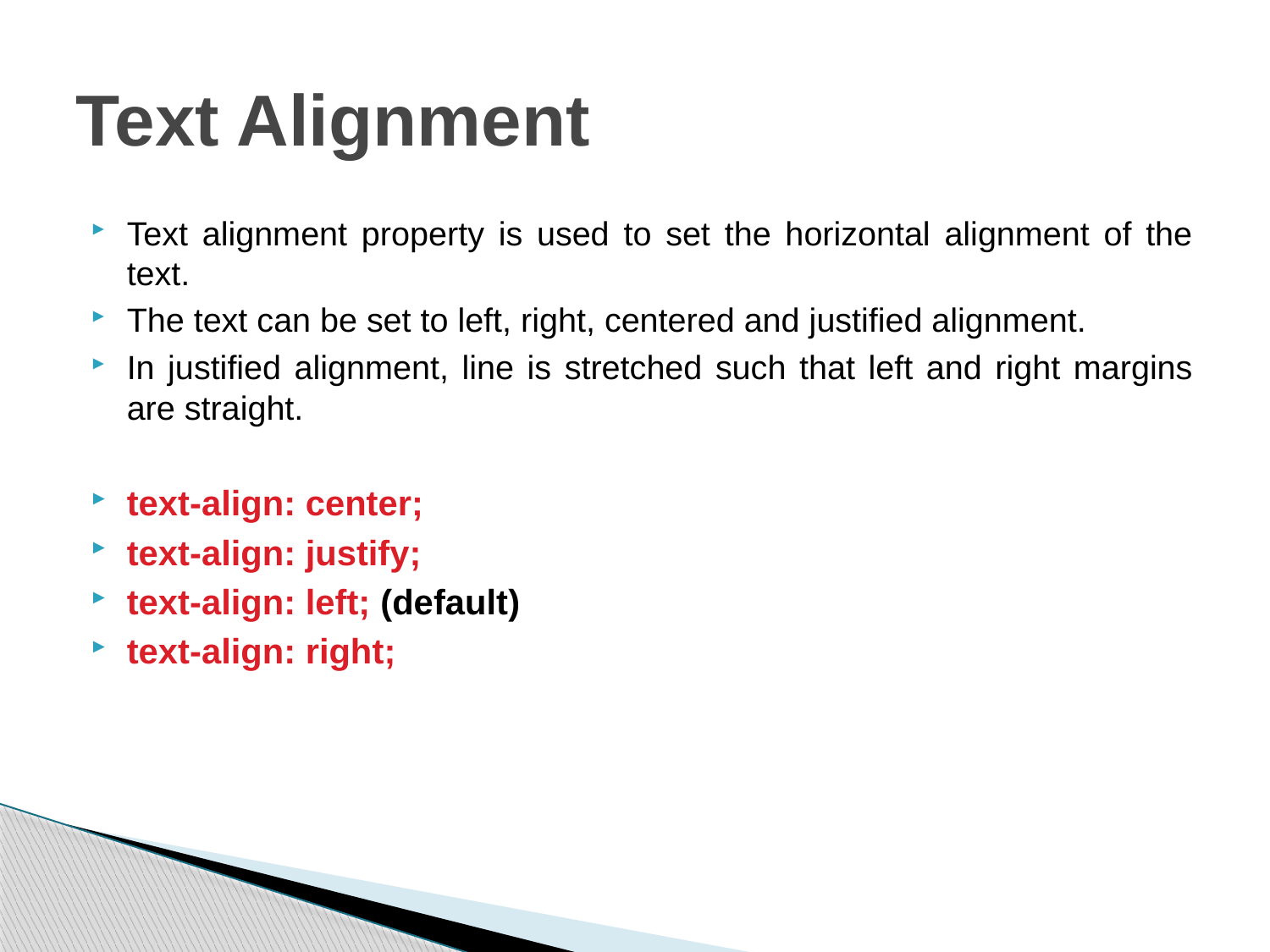

# Text Alignment
Text alignment property is used to set the horizontal alignment of the text.
The text can be set to left, right, centered and justified alignment.
In justified alignment, line is stretched such that left and right margins are straight.

text-align: center;
text-align: justify;
text-align: left; (default)
text-align: right;